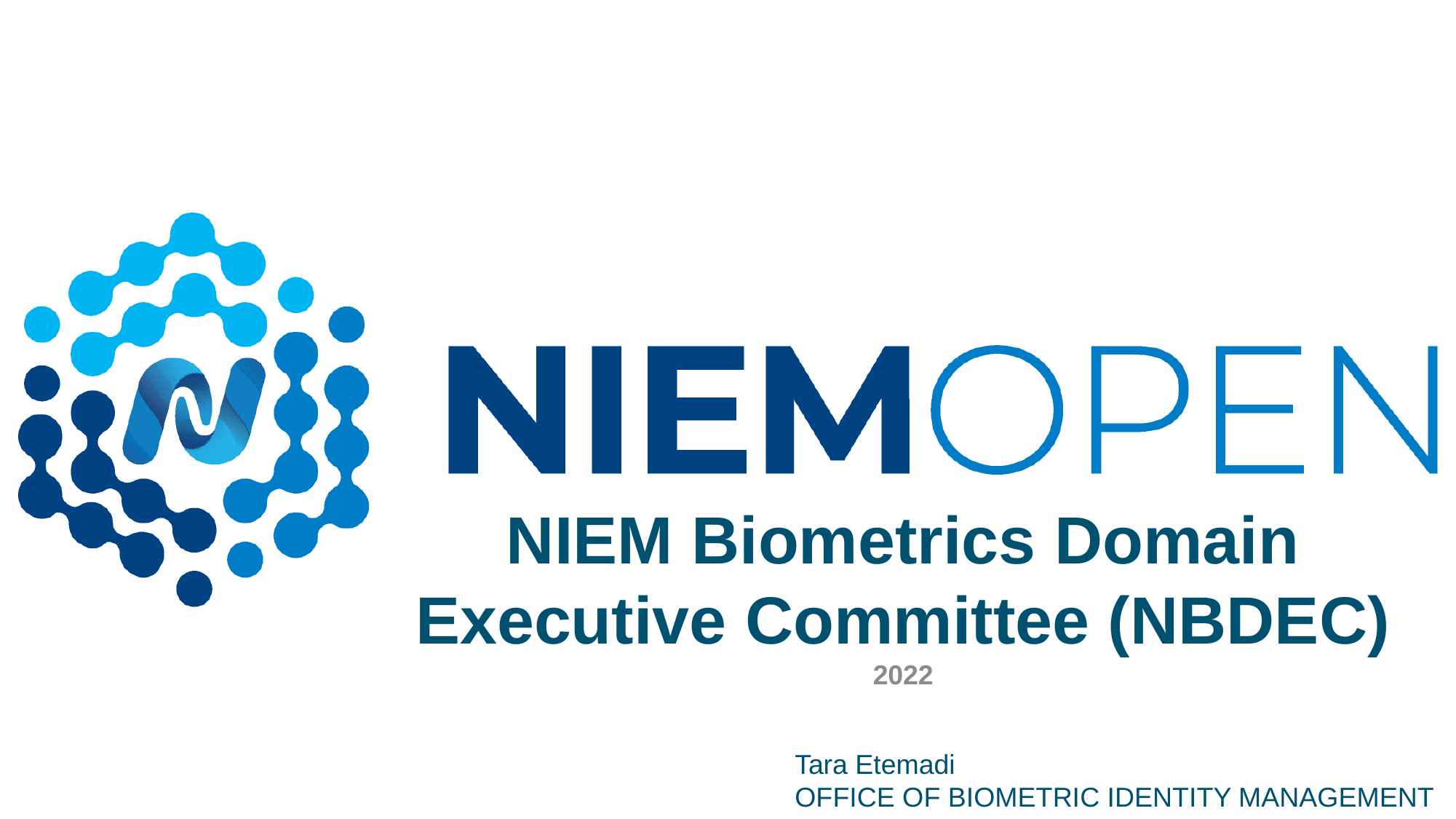

NIEM Biometrics Domain Executive Committee (NBDEC)
2022
Tara Etemadi
Office of Biometric Identity Management (OBIM)